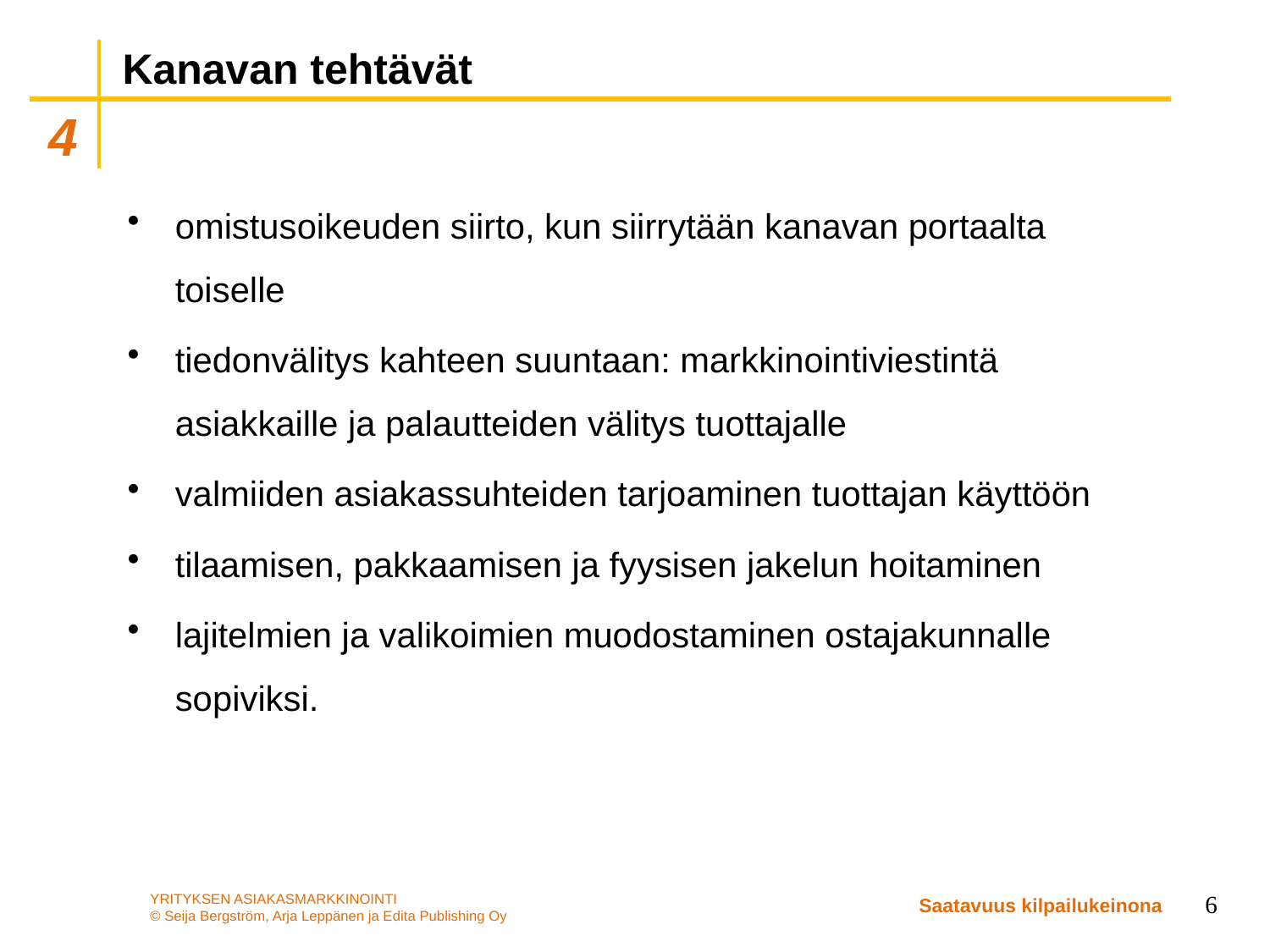

# Kanavan tehtävät
omistusoikeuden siirto, kun siirrytään kanavan portaalta toiselle
tiedonvälitys kahteen suuntaan: markkinointiviestintä asiakkaille ja palautteiden välitys tuottajalle
valmiiden asiakassuhteiden tarjoaminen tuottajan käyttöön
tilaamisen, pakkaamisen ja fyysisen jakelun hoitaminen
lajitelmien ja valikoimien muodostaminen ostajakunnalle sopiviksi.

6